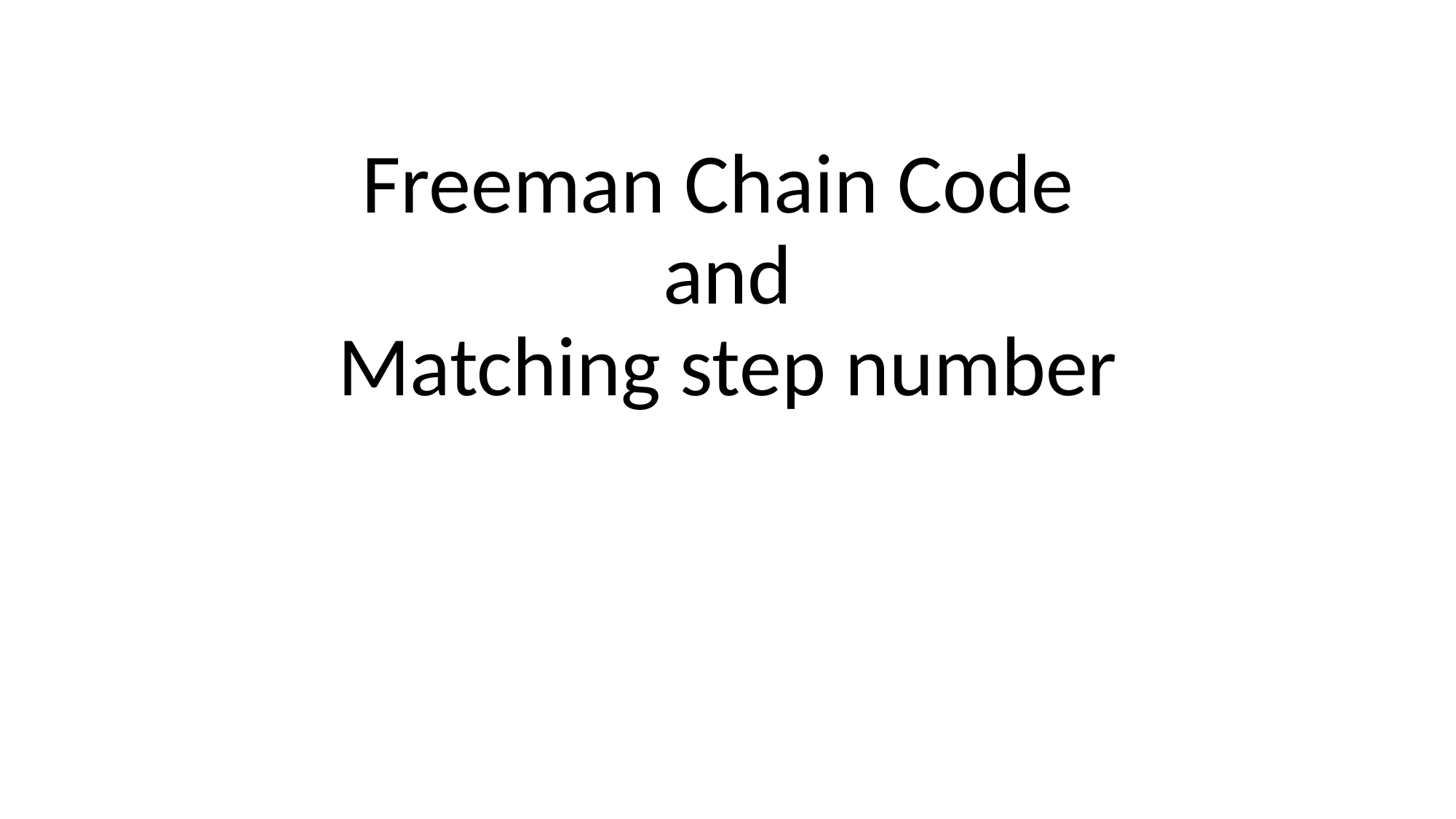

# Freeman Chain Code and Matching step number